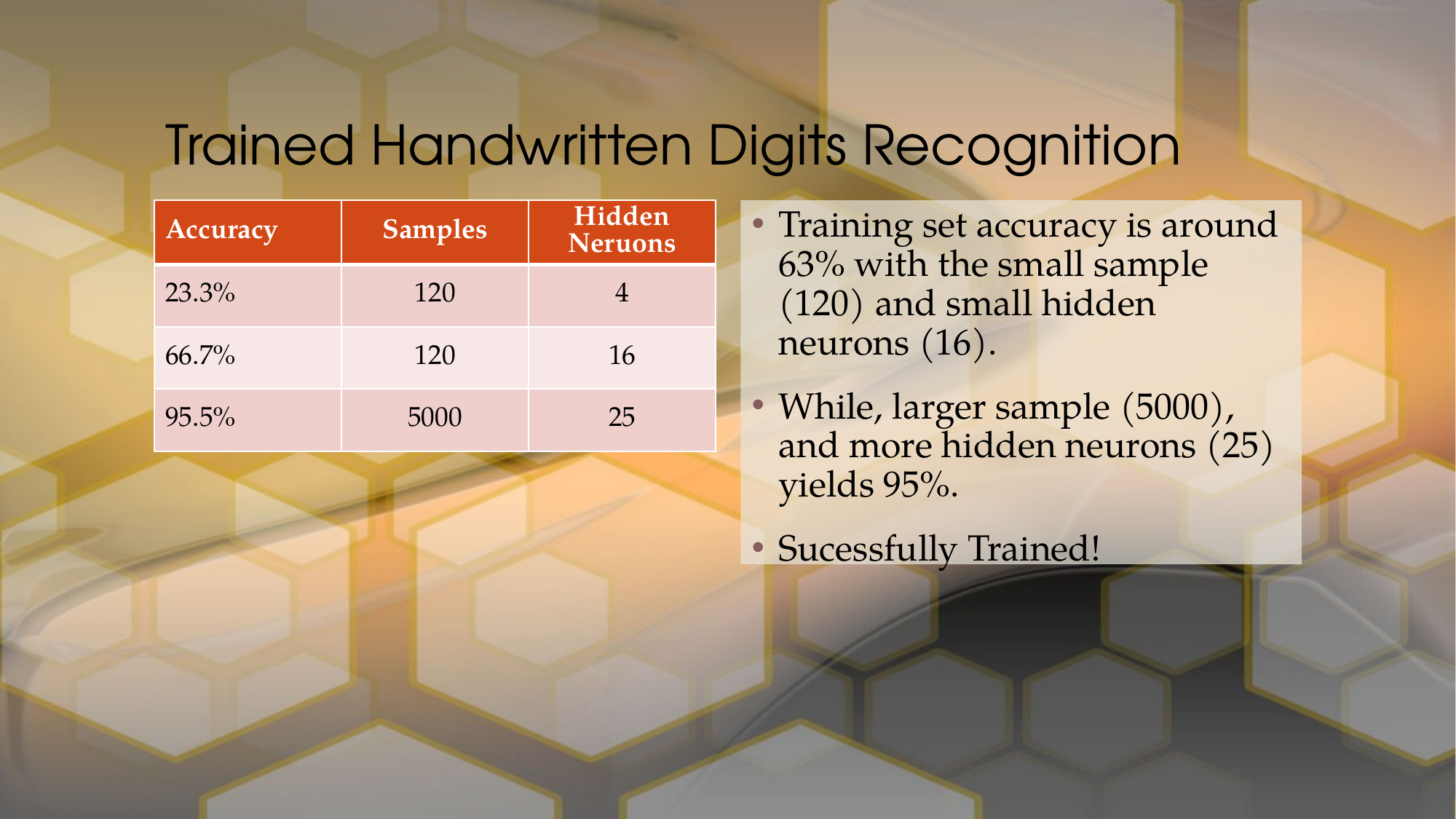

# Trained Handwritten Digits Recognition
| Accuracy | Samples | Hidden Neruons |
| --- | --- | --- |
| 23.3% | 120 | 4 |
| 66.7% | 120 | 16 |
| 95.5% | 5000 | 25 |
Training set accuracy is around 63% with the small sample (120) and small hidden neurons (16).
While, larger sample (5000), and more hidden neurons (25) yields 95%.
Sucessfully Trained!